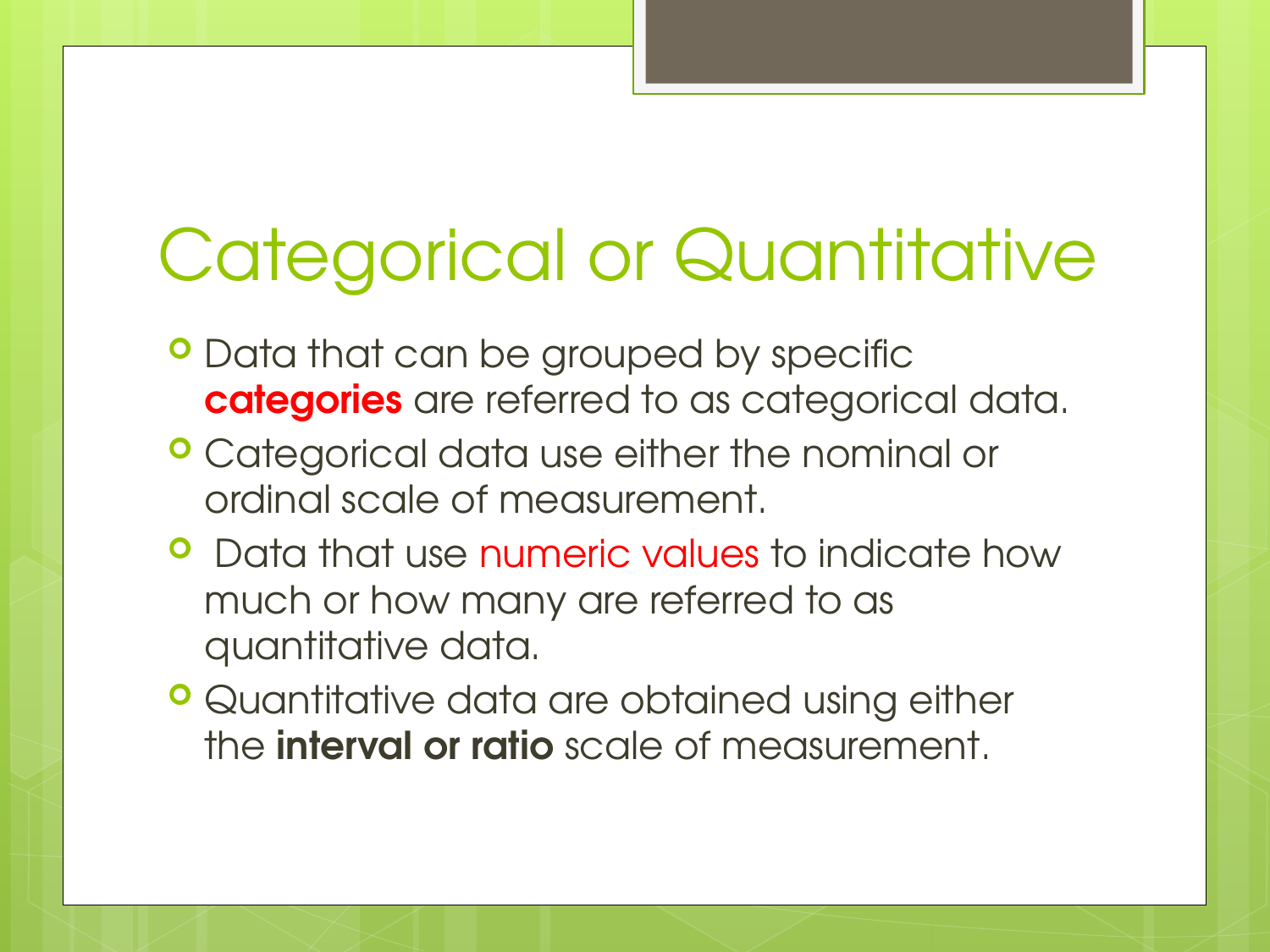

# Categorical or Quantitative
Data that can be grouped by specific categories are referred to as categorical data.
Categorical data use either the nominal or ordinal scale of measurement.
 Data that use numeric values to indicate how much or how many are referred to as quantitative data.
Quantitative data are obtained using either the interval or ratio scale of measurement.